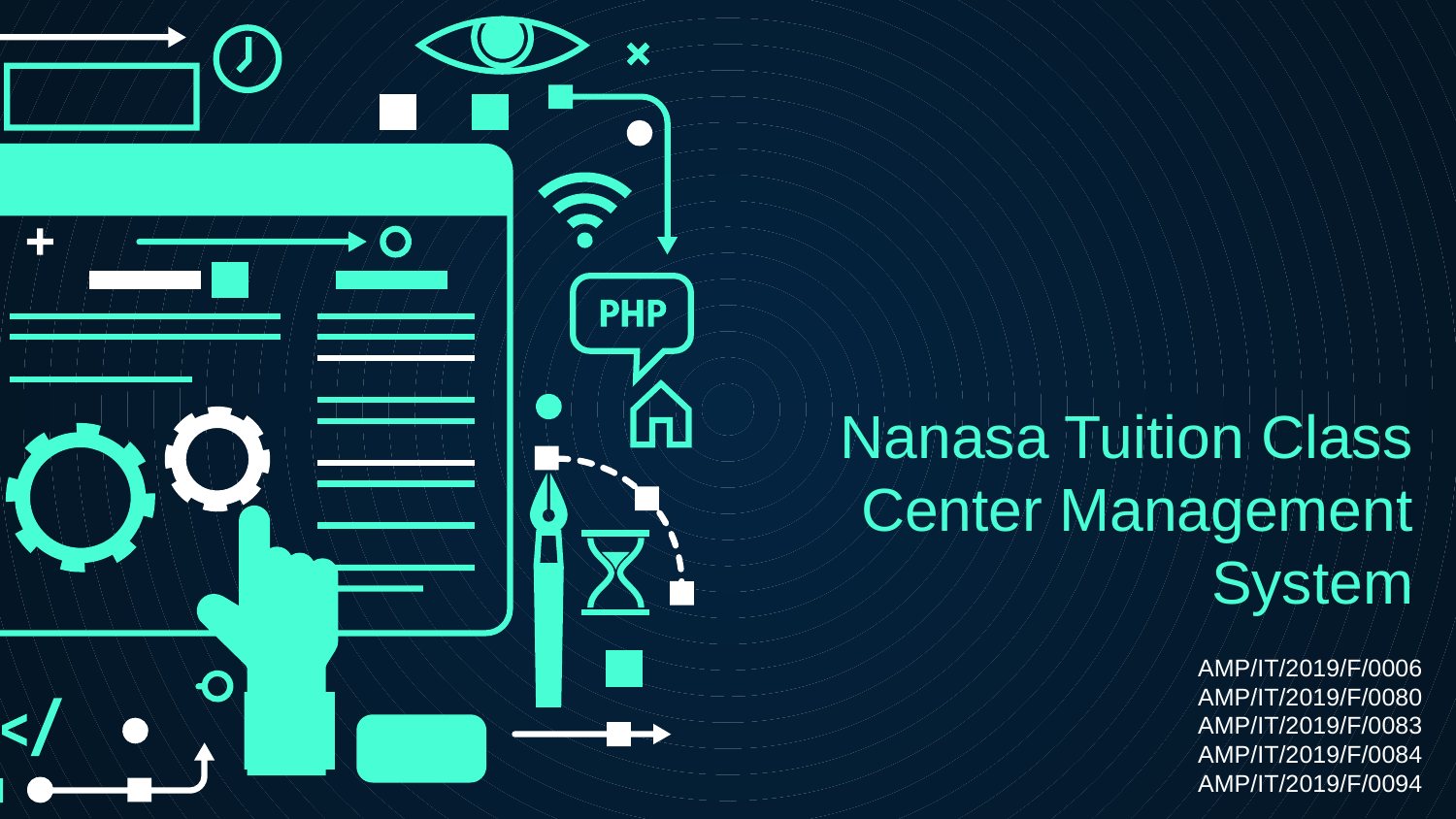

# Nanasa Tuition Class Center Management System

AMP/IT/2019/F/0006
AMP/IT/2019/F/0080
AMP/IT/2019/F/0083
AMP/IT/2019/F/0084
AMP/IT/2019/F/0094